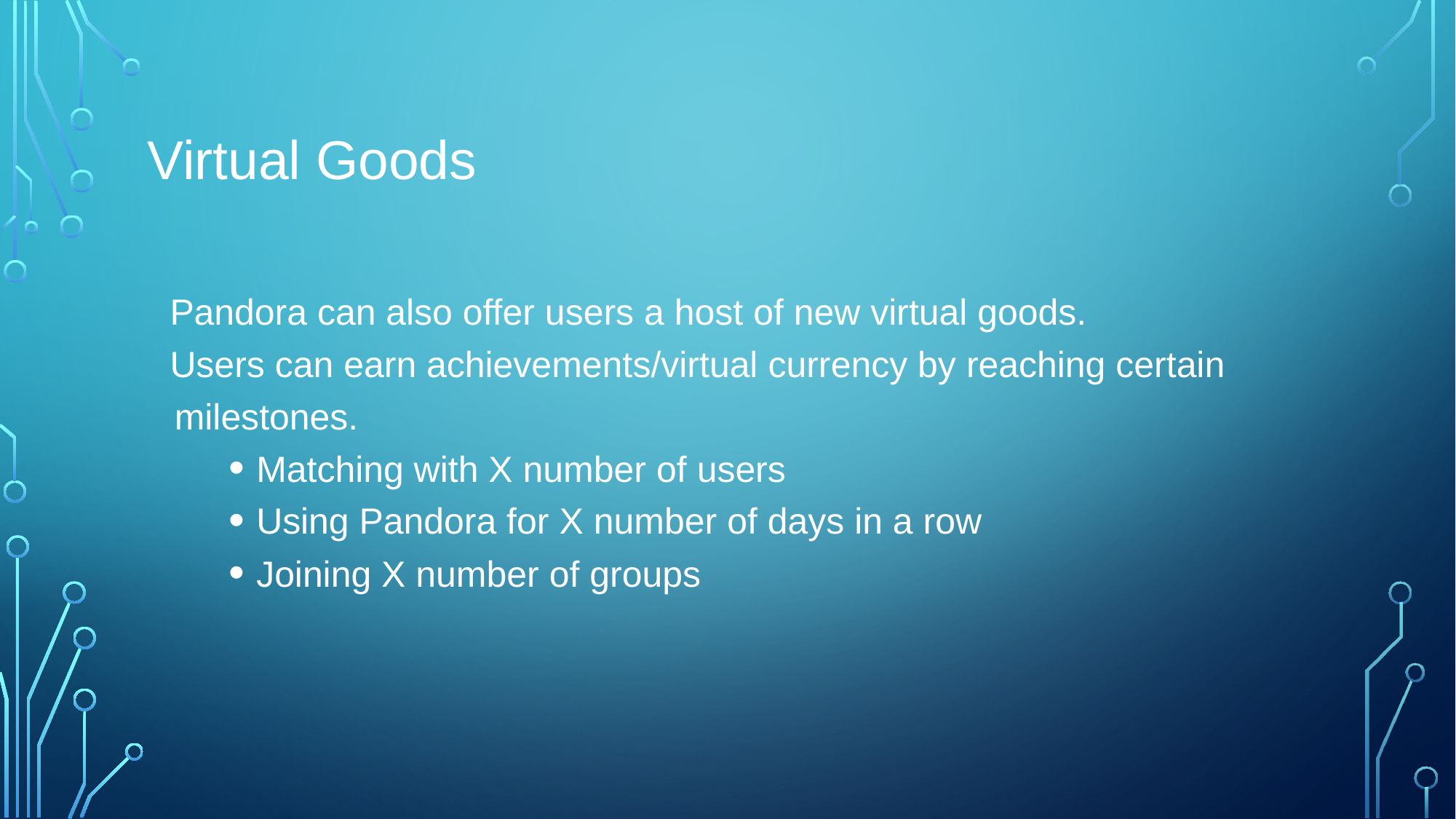

# Virtual Goods
Pandora can also offer users a host of new virtual goods.
Users can earn achievements/virtual currency by reaching certain milestones.
Matching with X number of users
Using Pandora for X number of days in a row
Joining X number of groups